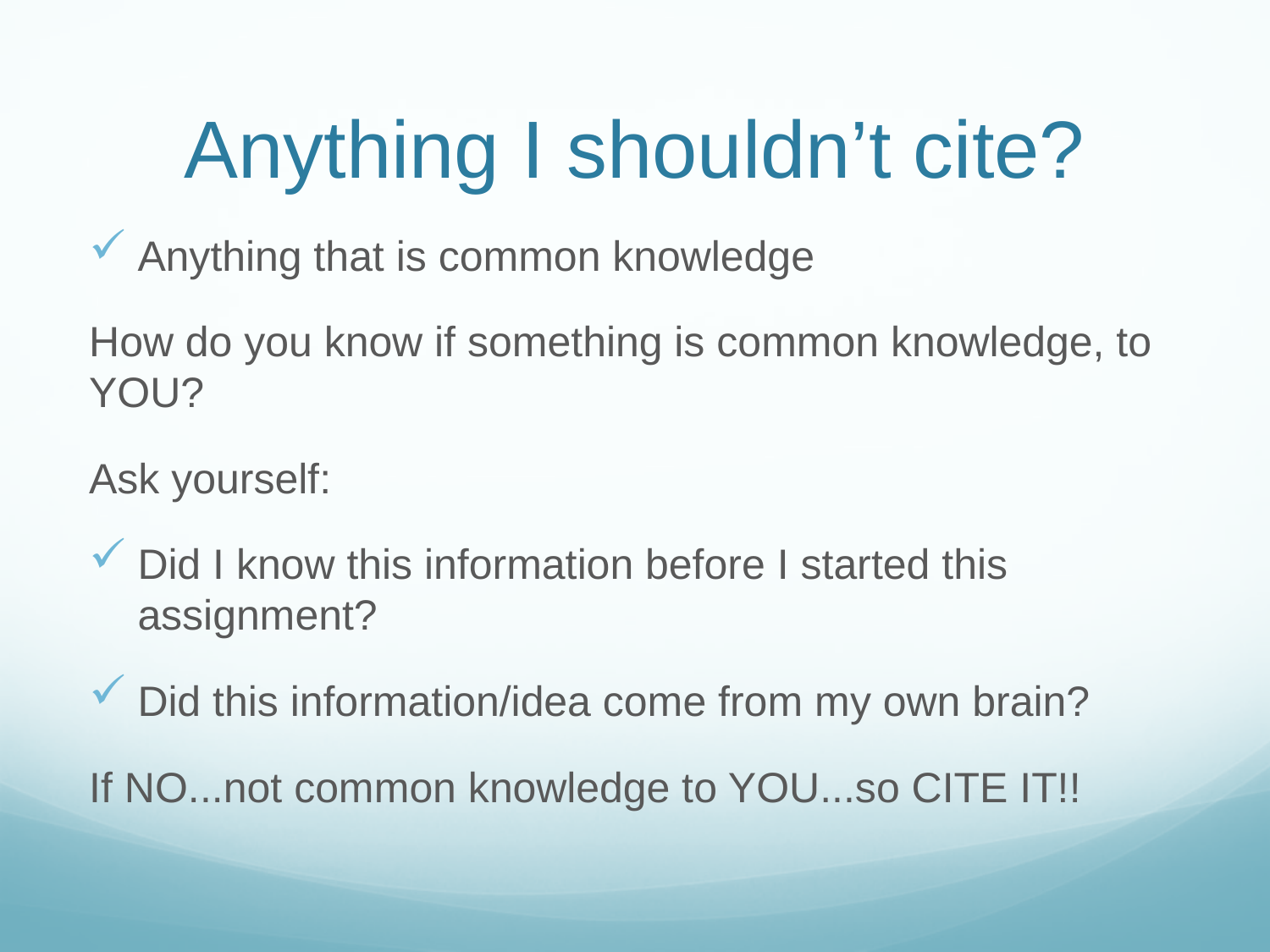

# Anything I shouldn’t cite?
Anything that is common knowledge
How do you know if something is common knowledge, to YOU?
Ask yourself:
Did I know this information before I started this assignment?
Did this information/idea come from my own brain?
If NO...not common knowledge to YOU...so CITE IT!!